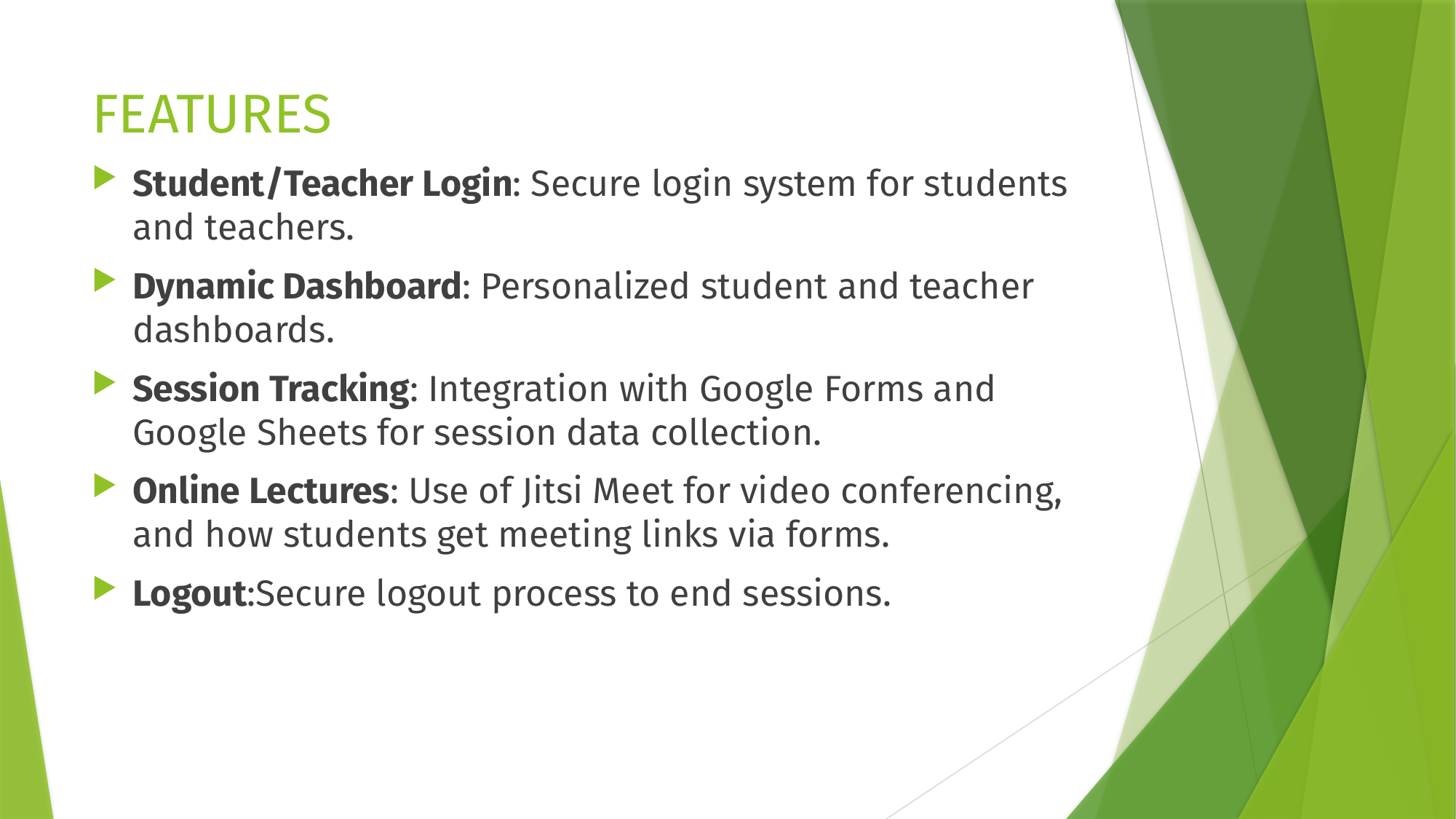

# FEATURES
Student/Teacher Login: Secure login system for students and teachers.
Dynamic Dashboard: Personalized student and teacher dashboards.
Session Tracking: Integration with Google Forms and Google Sheets for session data collection.
Online Lectures: Use of Jitsi Meet for video conferencing, and how students get meeting links via forms.
Logout:Secure logout process to end sessions.